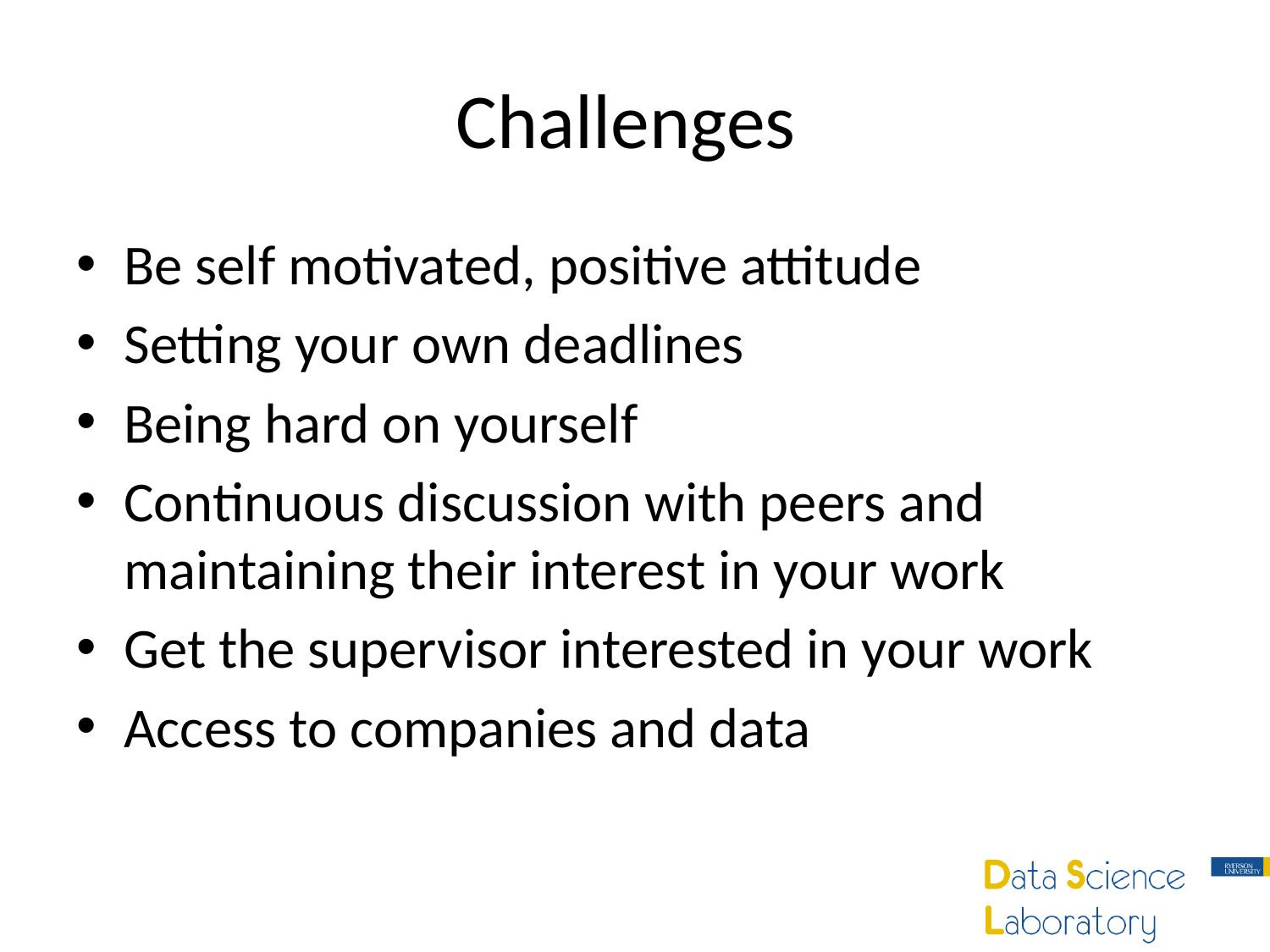

# Challenges
Be self motivated, positive attitude
Setting your own deadlines
Being hard on yourself
Continuous discussion with peers and maintaining their interest in your work
Get the supervisor interested in your work
Access to companies and data